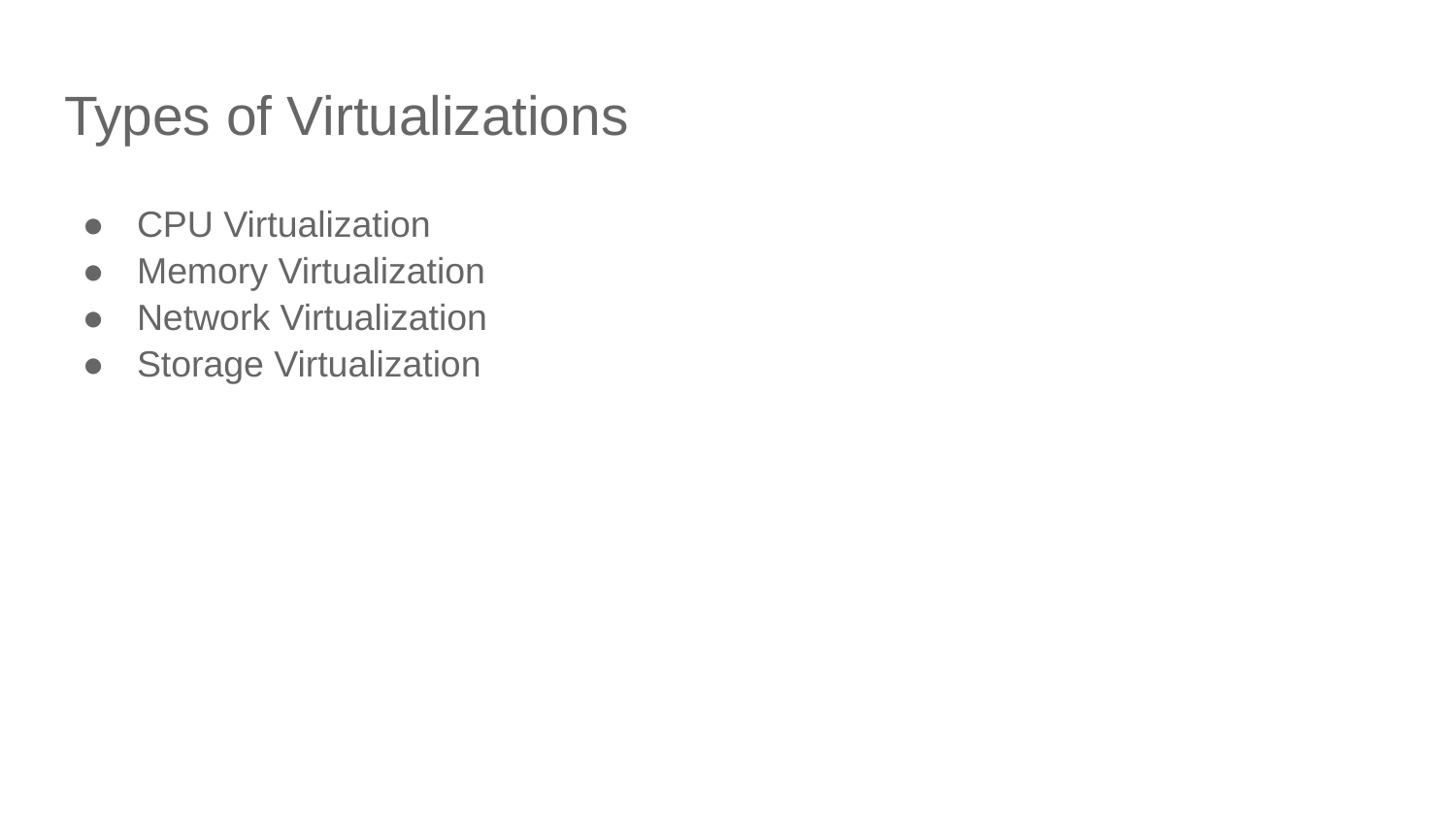

# Types of Virtualizations
CPU Virtualization
Memory Virtualization
Network Virtualization
Storage Virtualization